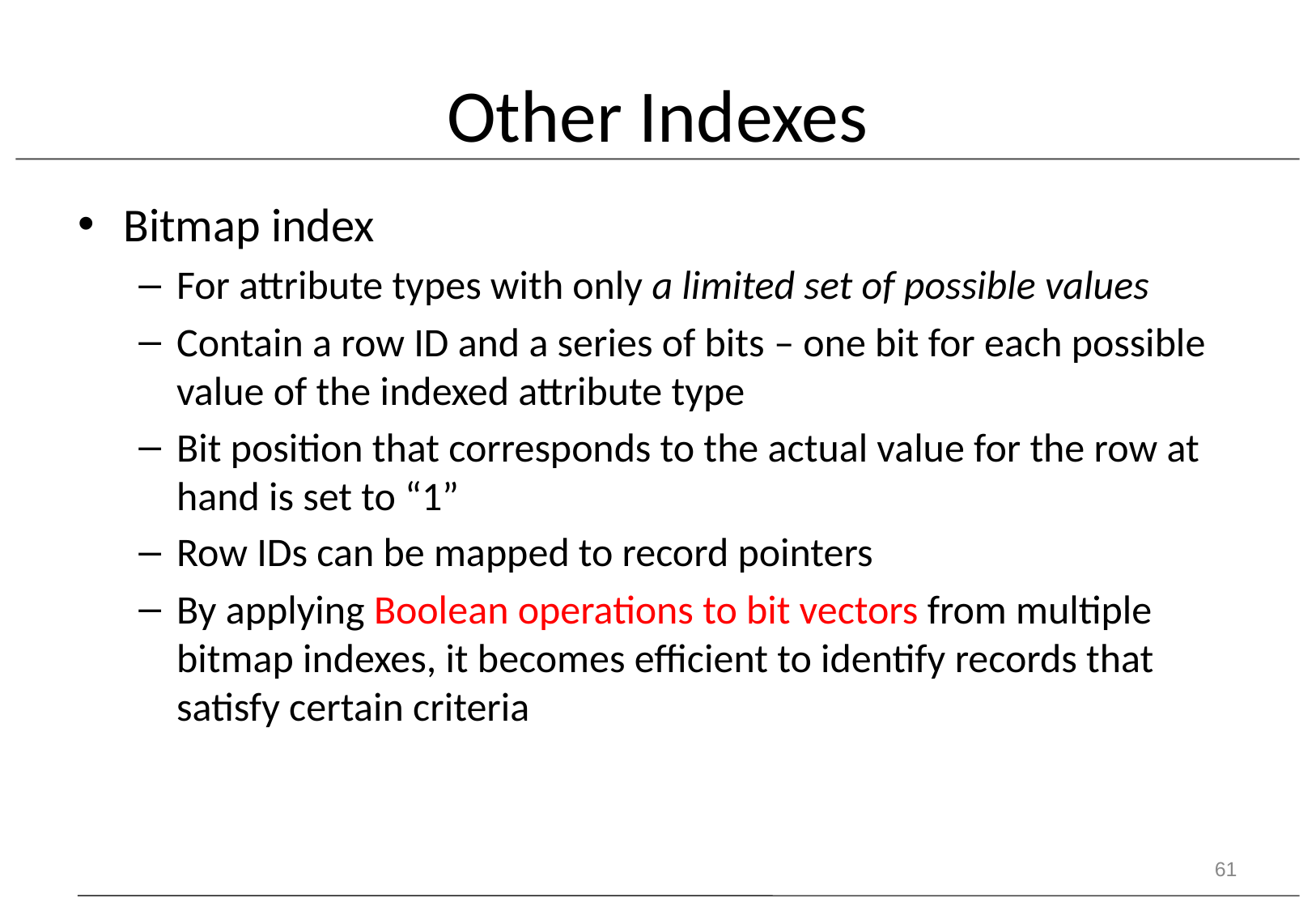

# Other Indexes
Bitmap index
For attribute types with only a limited set of possible values
Contain a row ID and a series of bits – one bit for each possible value of the indexed attribute type
Bit position that corresponds to the actual value for the row at hand is set to “1”
Row IDs can be mapped to record pointers
By applying Boolean operations to bit vectors from multiple bitmap indexes, it becomes efficient to identify records that satisfy certain criteria
61